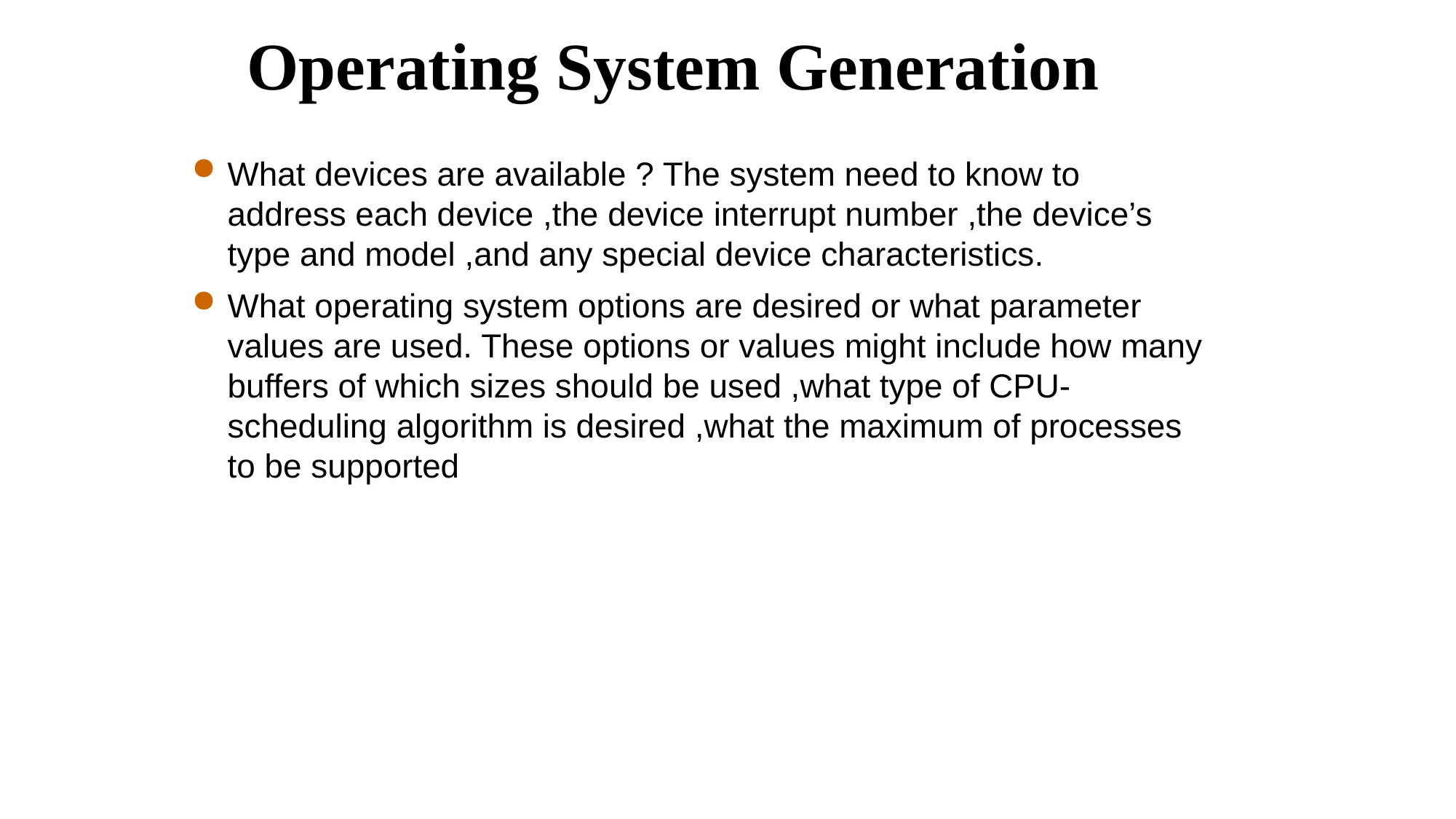

Operating System Generation
What devices are available ? The system need to know to address each device ,the device interrupt number ,the device’s type and model ,and any special device characteristics.
What operating system options are desired or what parameter values are used. These options or values might include how many buffers of which sizes should be used ,what type of CPU-scheduling algorithm is desired ,what the maximum of processes to be supported